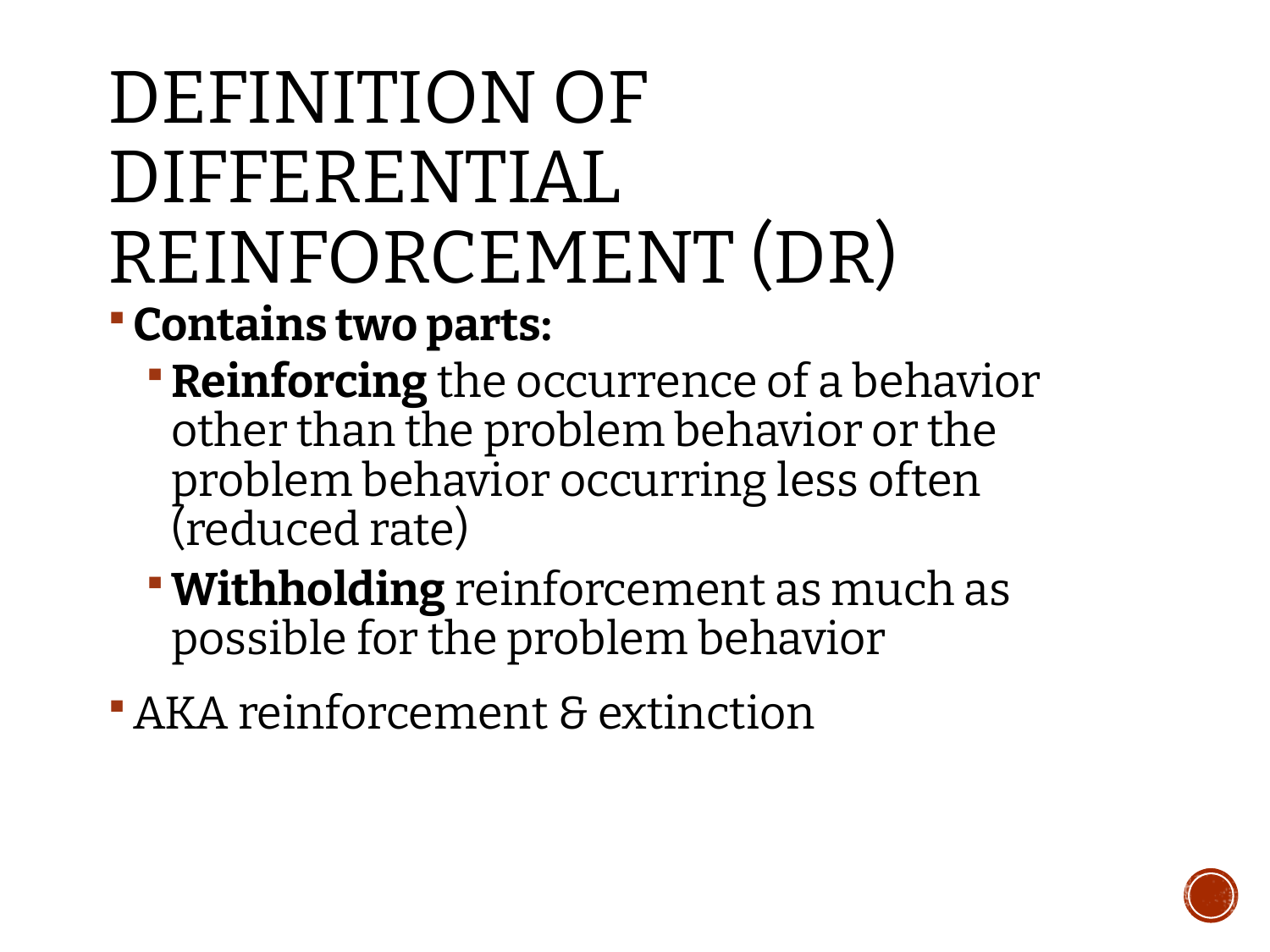

# Definition of Differential Reinforcement (DR)
Contains two parts:
Reinforcing the occurrence of a behavior other than the problem behavior or the problem behavior occurring less often (reduced rate)
Withholding reinforcement as much as possible for the problem behavior
AKA reinforcement & extinction